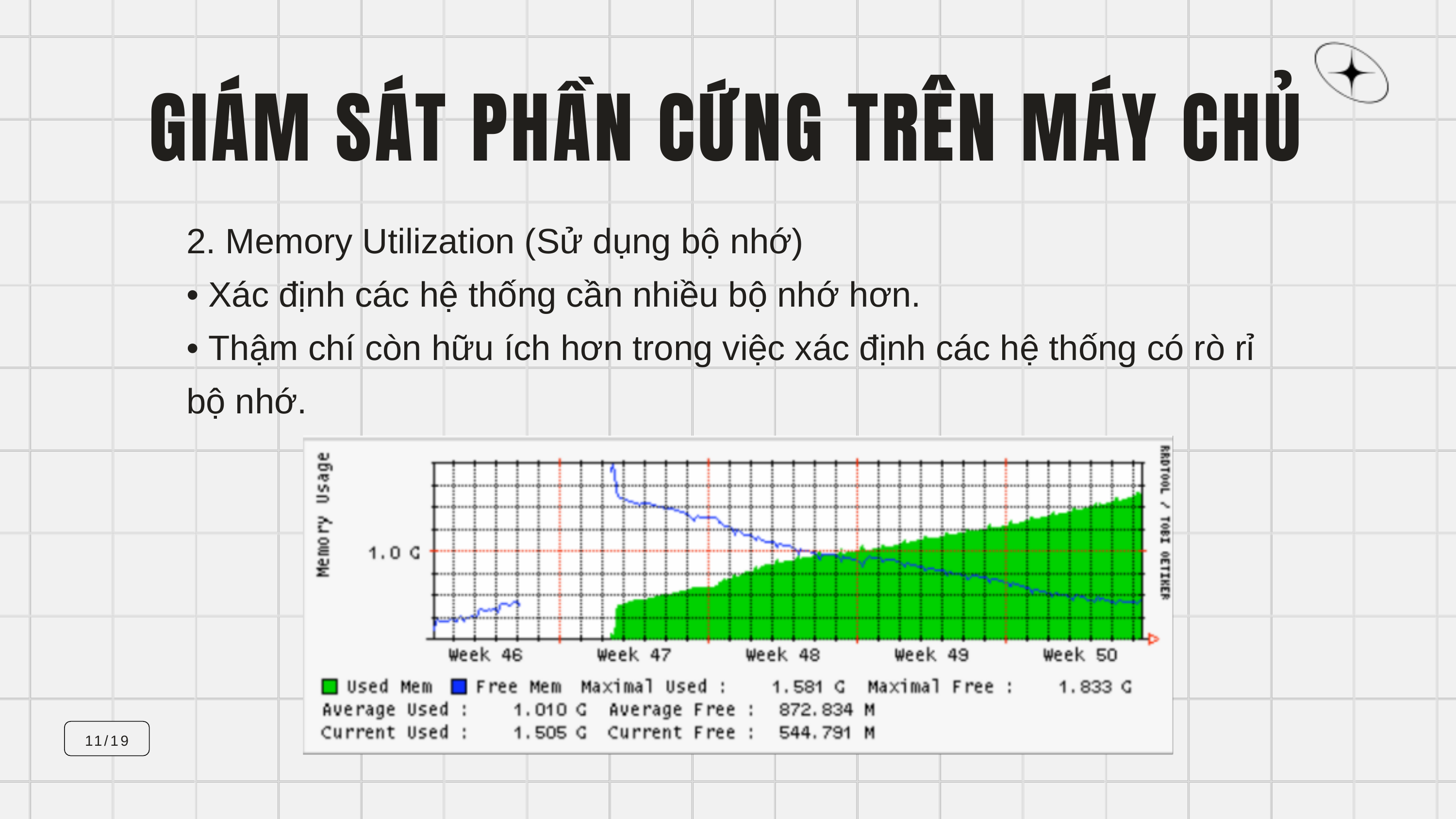

GIÁM SÁT PHẦN CỨNG TRÊN MÁY CHỦ
2. Memory Utilization (Sử dụng bộ nhớ)
• Xác định các hệ thống cần nhiều bộ nhớ hơn.
• Thậm chí còn hữu ích hơn trong việc xác định các hệ thống có rò rỉ bộ nhớ.

11/19